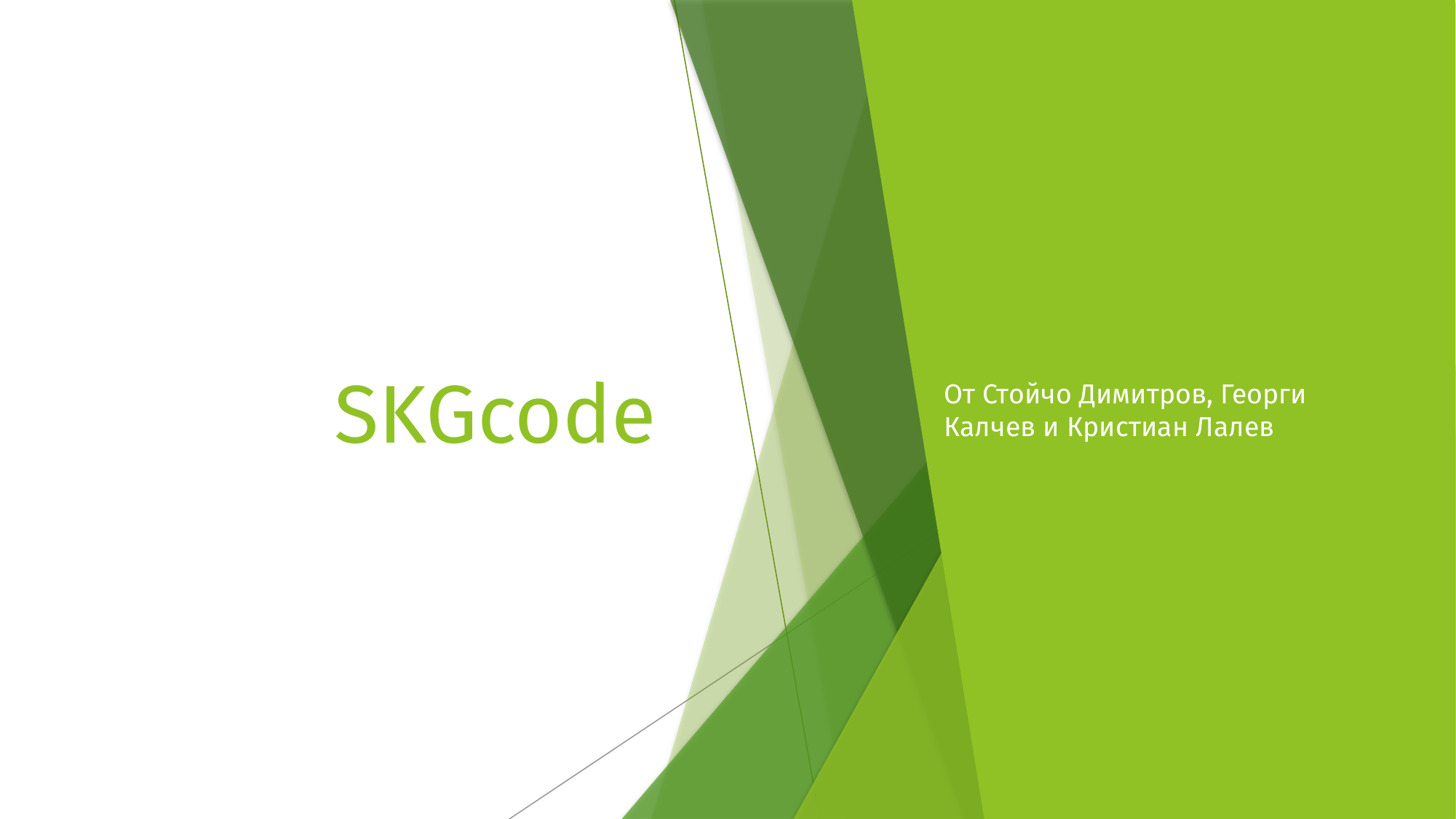

# SKGcode
От Стойчо Димитров, Георги Калчев и Кристиан Лалев